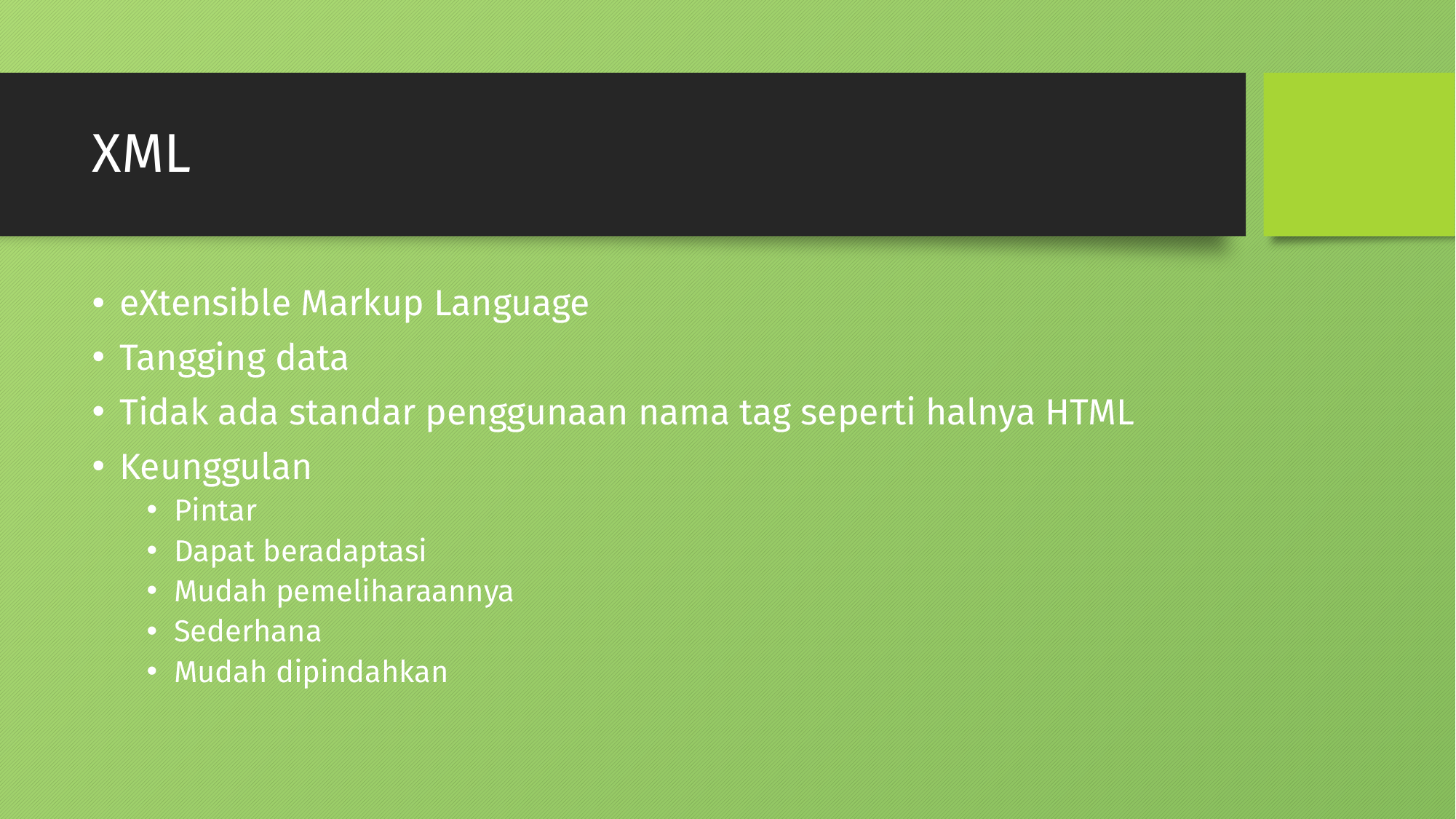

# XML
eXtensible Markup Language
Tangging data
Tidak ada standar penggunaan nama tag seperti halnya HTML
Keunggulan
Pintar
Dapat beradaptasi
Mudah pemeliharaannya
Sederhana
Mudah dipindahkan